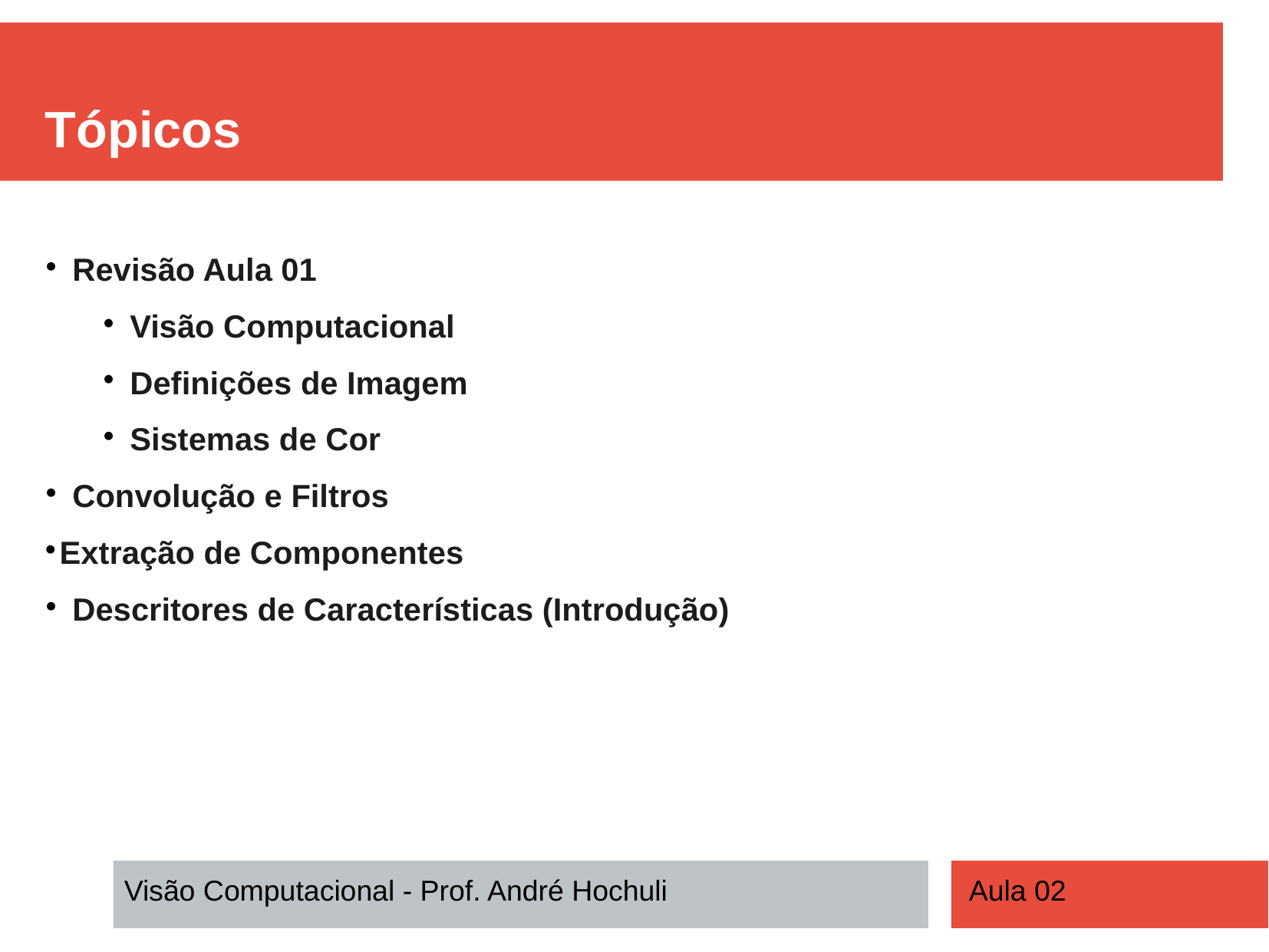

Tópicos
Revisão Aula 01
Visão Computacional
Definições de Imagem
Sistemas de Cor
Convolução e Filtros
Extração de Componentes
Descritores de Características (Introdução)
Visão Computacional - Prof. André Hochuli
Aula 02